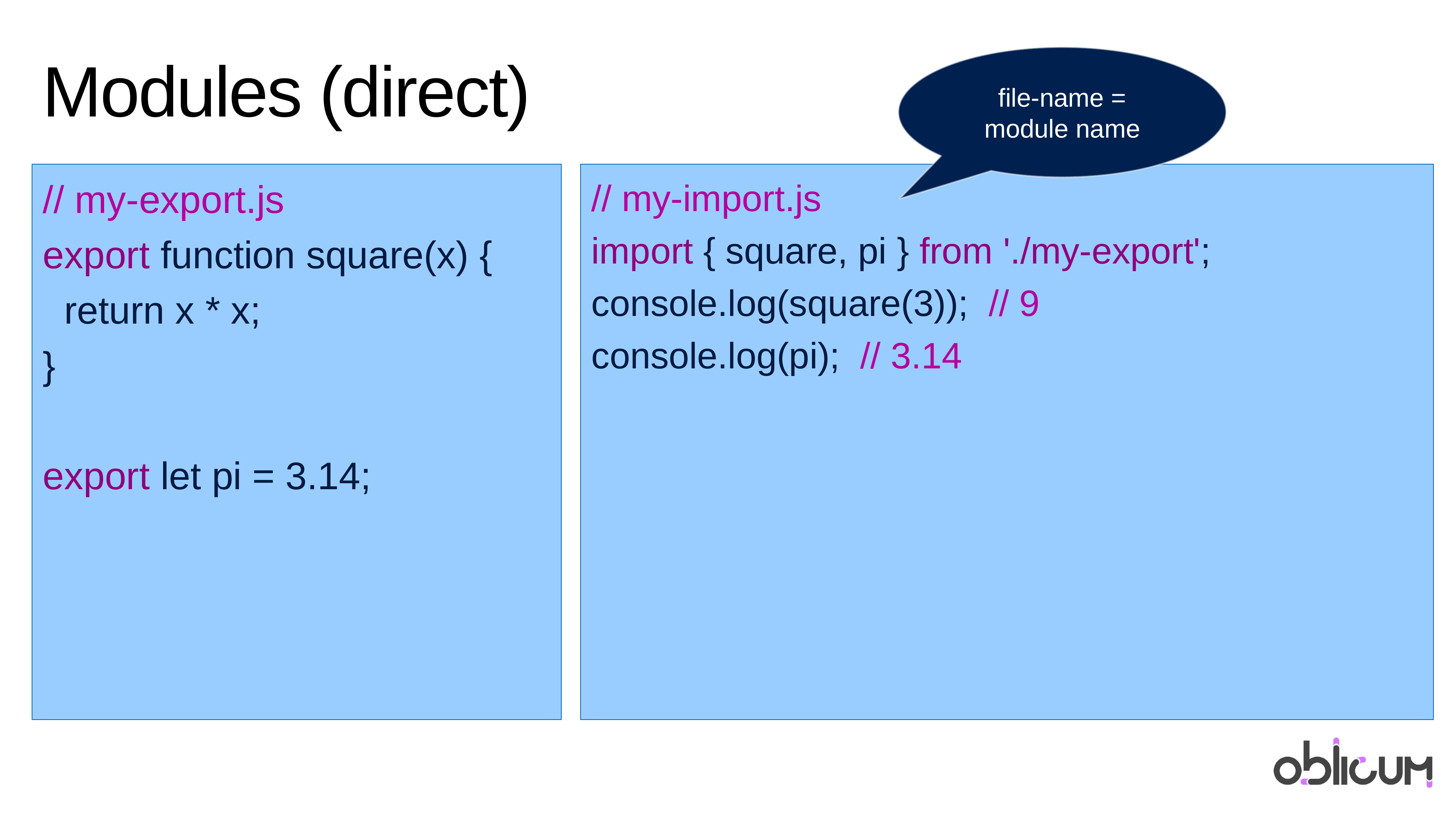

# Modules (direct)
file-name = module name
// my-export.js
export function square(x) {
  return x * x;
}

export let pi = 3.14;

// my-import.js
import { square, pi } from './my-export';
console.log(square(3));  // 9
console.log(pi);  // 3.14